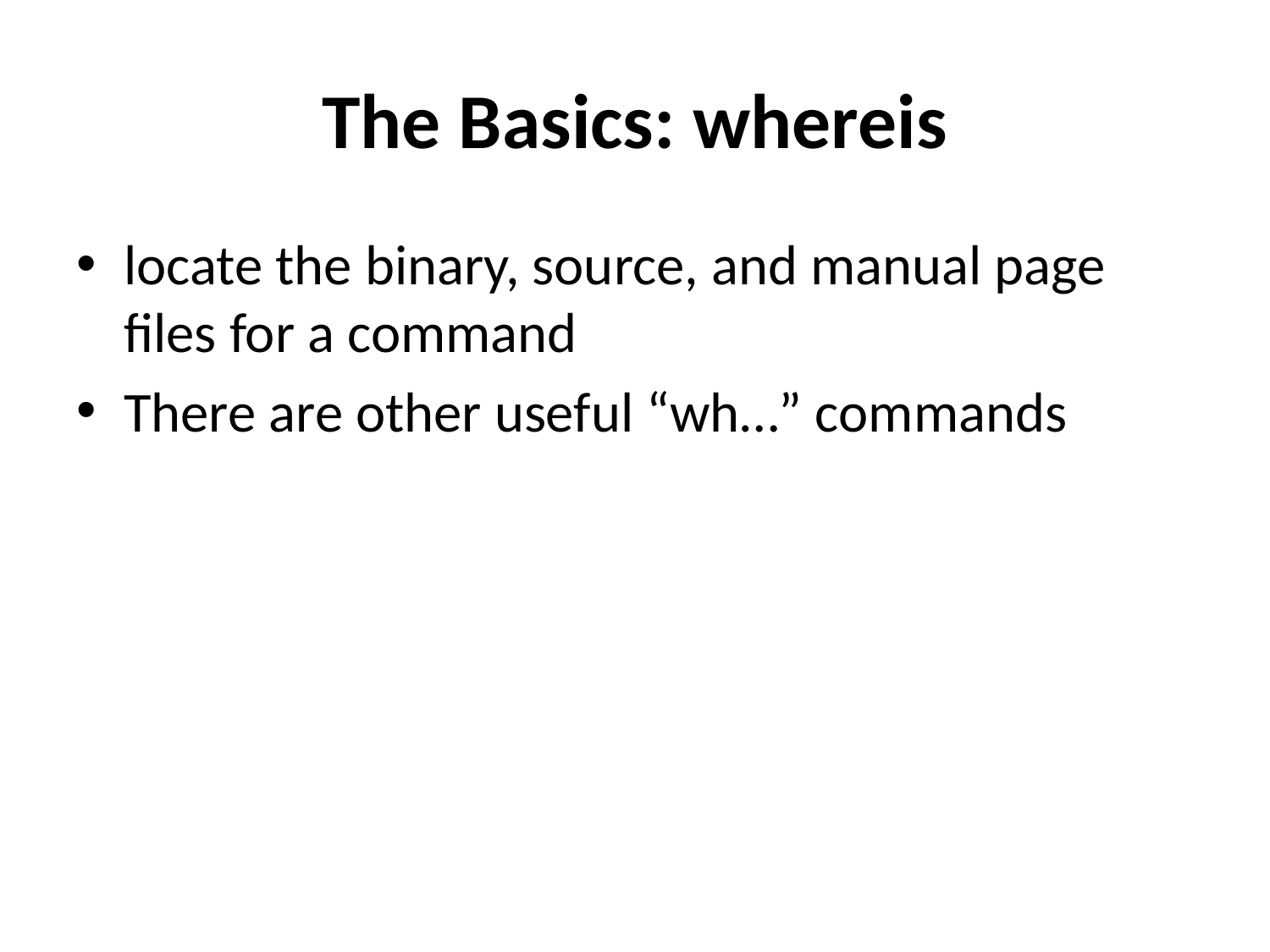

# The Basics: whereis
locate the binary, source, and manual page files for a command
There are other useful “wh…” commands